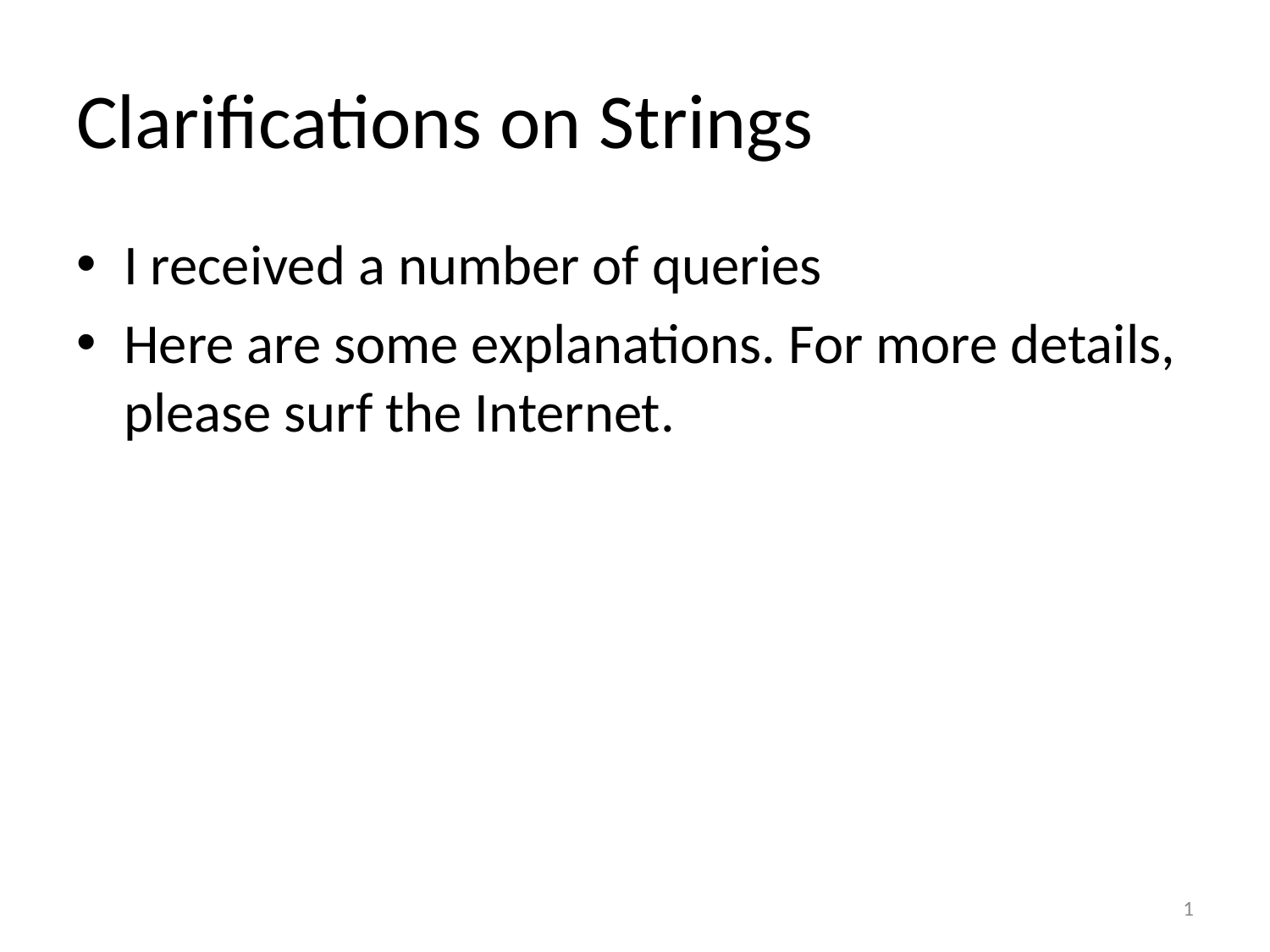

# Clarifications on Strings
I received a number of queries
Here are some explanations. For more details, please surf the Internet.
1